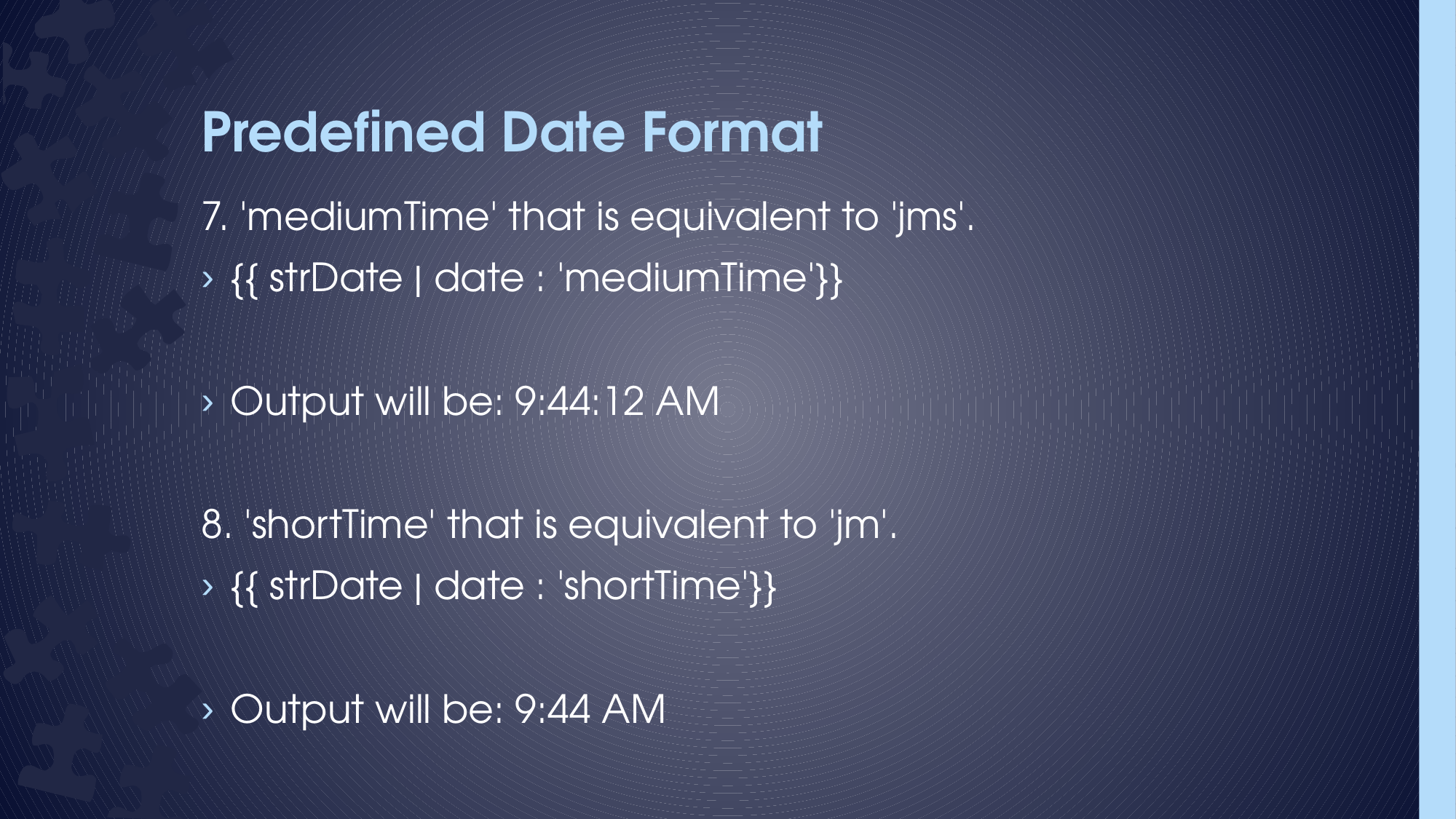

# Predefined Date Format
7. 'mediumTime' that is equivalent to 'jms'.
{{ strDate | date : 'mediumTime'}}

Output will be: 9:44:12 AM

8. 'shortTime' that is equivalent to 'jm'.
{{ strDate | date : 'shortTime'}}

Output will be: 9:44 AM